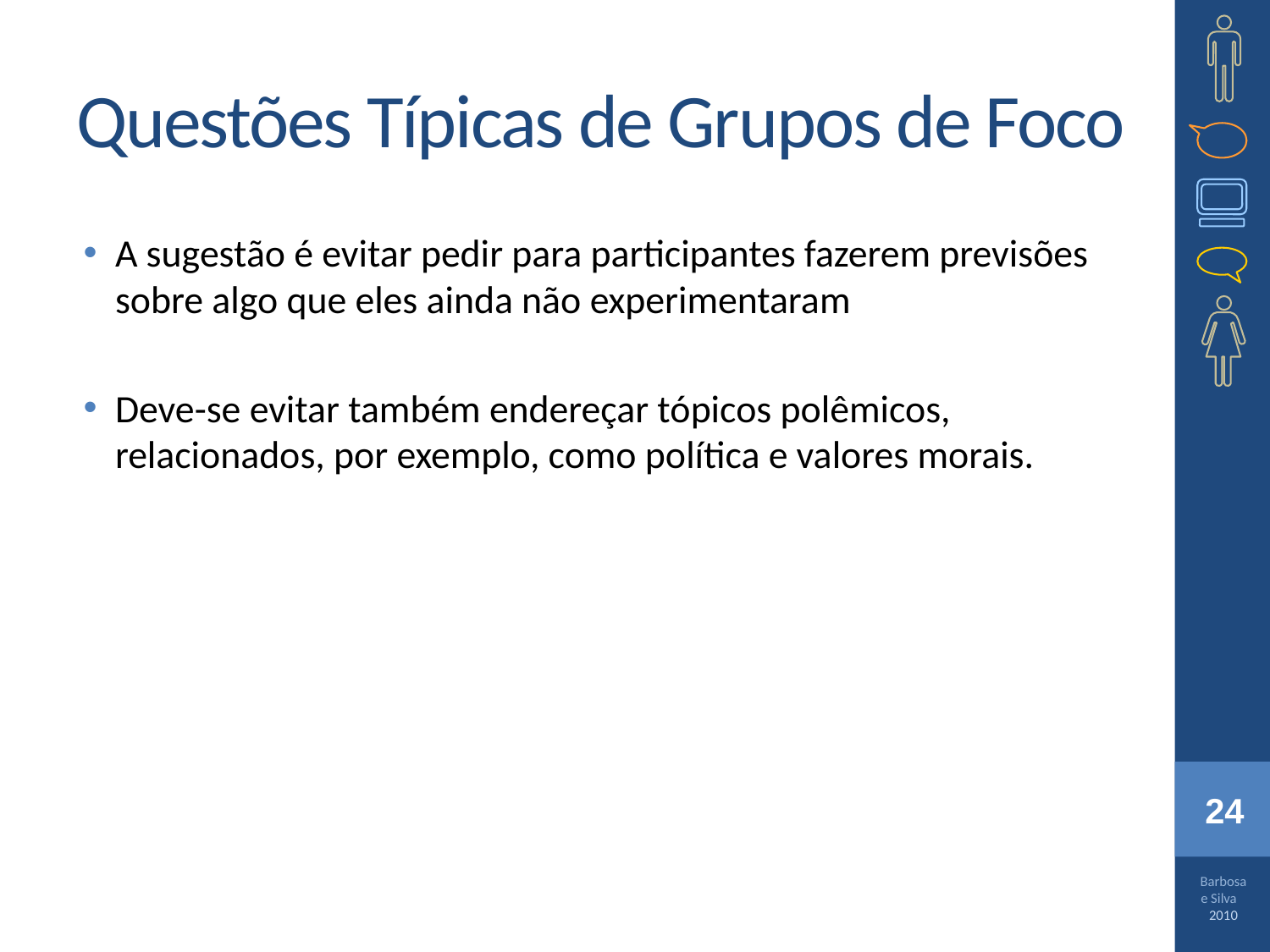

# Questões Típicas de Grupos de Foco
A sugestão é evitar pedir para participantes fazerem previsões sobre algo que eles ainda não experimentaram

Deve-se evitar também endereçar tópicos polêmicos, relacionados, por exemplo, como política e valores morais.